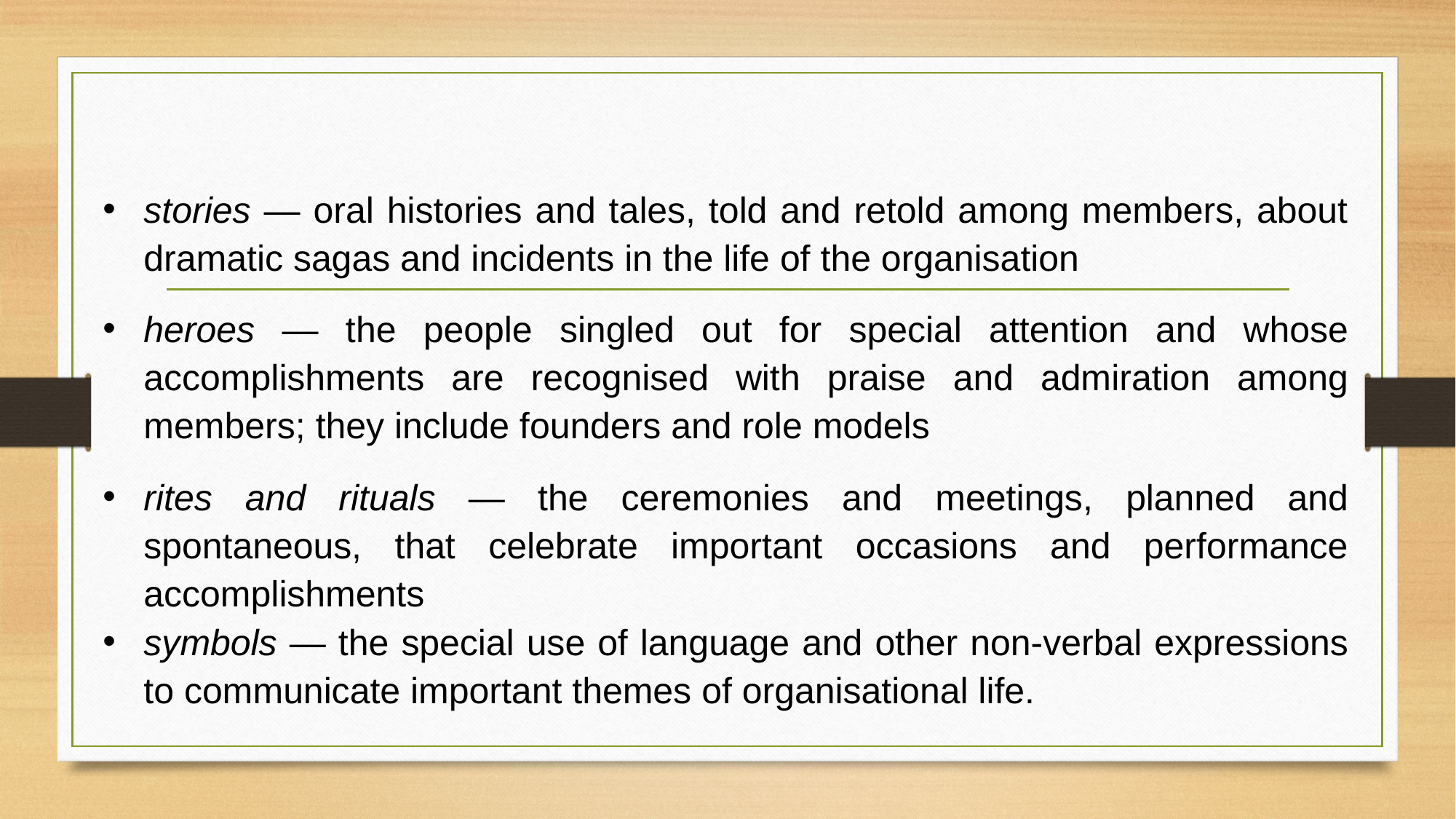

stories — oral histories and tales, told and retold among members, about dramatic sagas and incidents in the life of the organisation
heroes — the people singled out for special attention and whose accomplishments are recognised with praise and admiration among members; they include founders and role models
rites and rituals — the ceremonies and meetings, planned and spontaneous, that celebrate important occasions and performance accomplishments
symbols — the special use of language and other non‐verbal expressions to communicate important themes of organisational life.